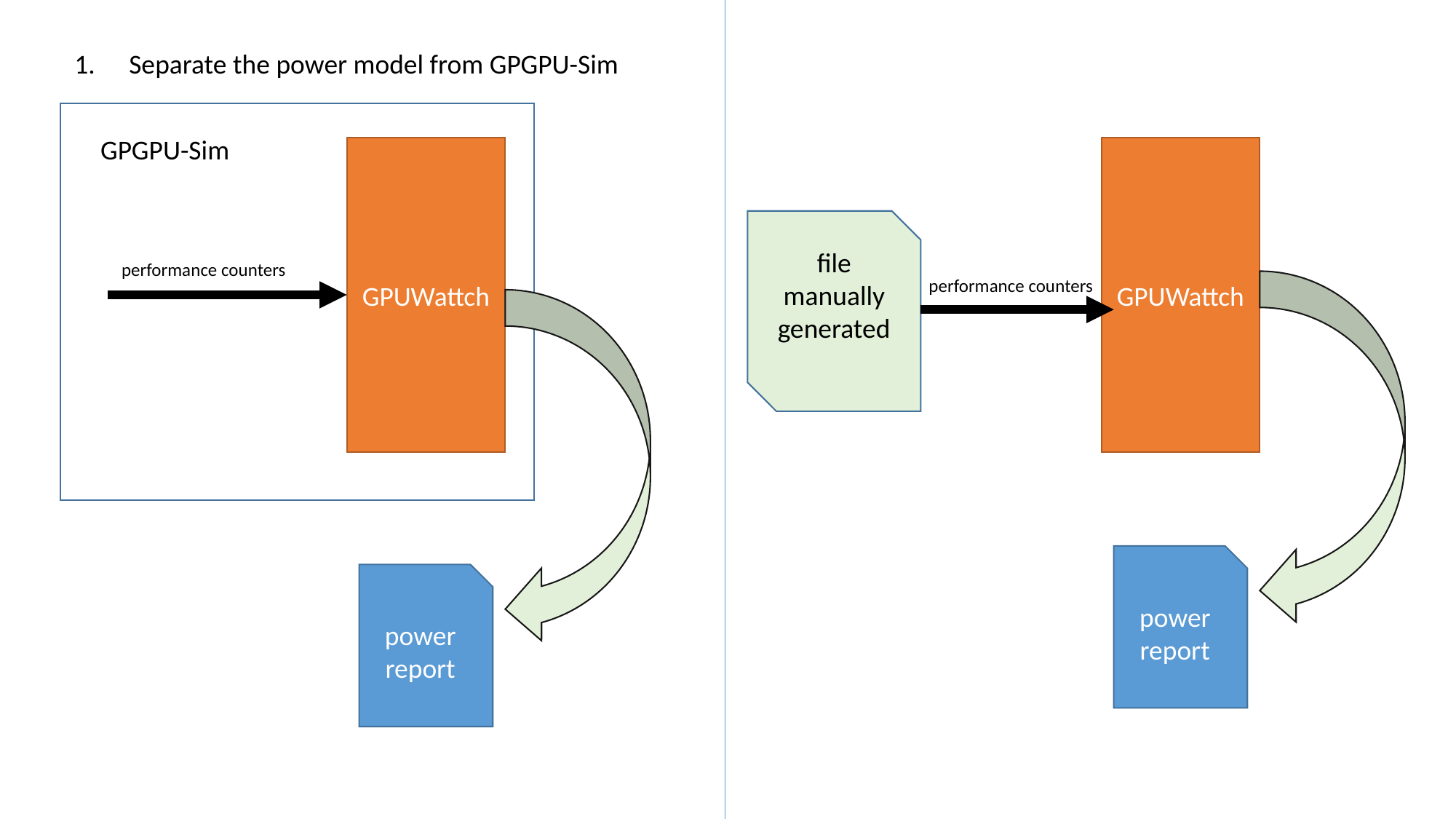

Separate the power model from GPGPU-Sim

GPGPU-Sim
GPUWattch
GPUWattch
file manually generated

performance counters
performance counters

power report
power report